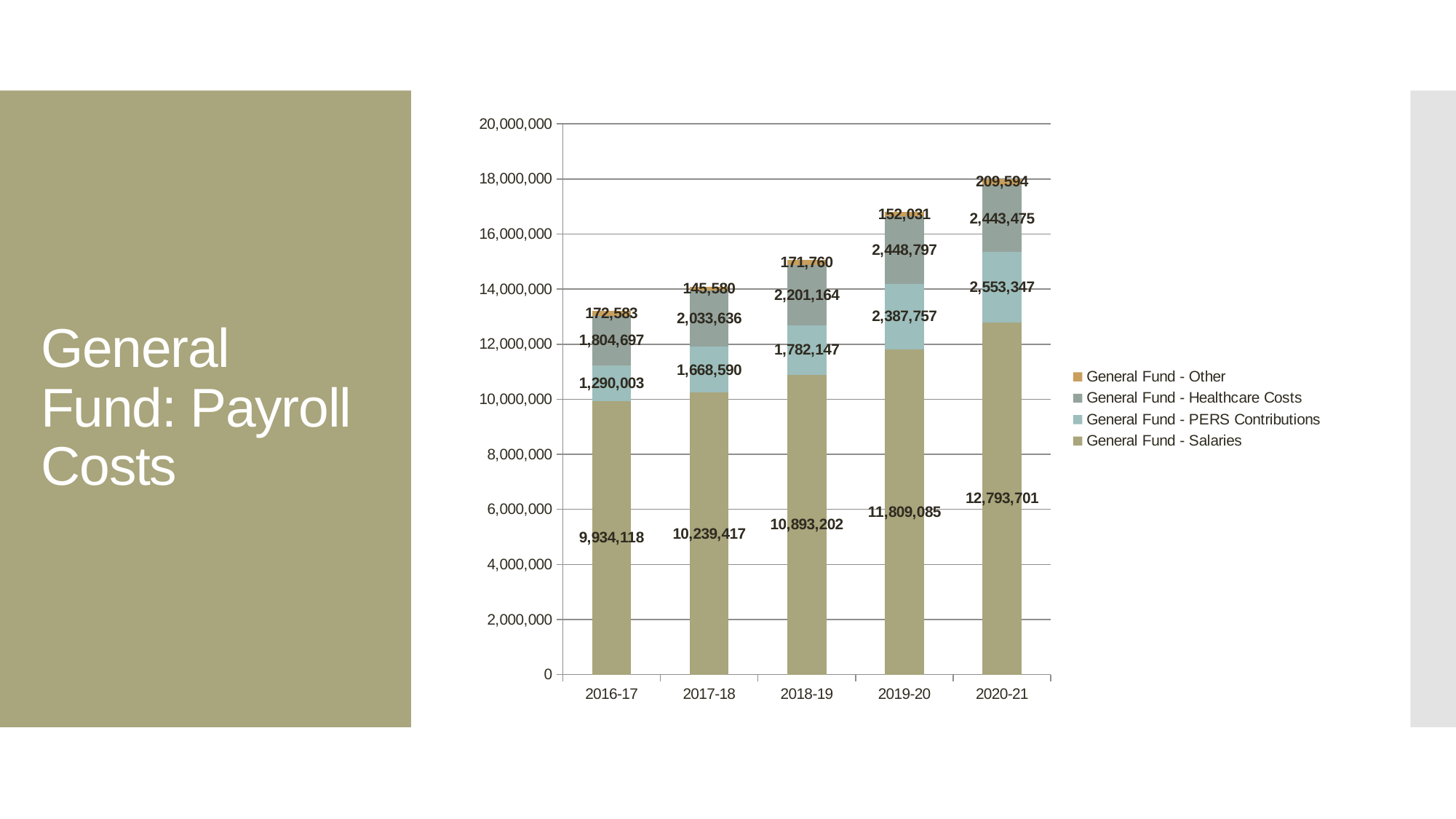

[unsupported chart]

# General Fund: Payroll Costs